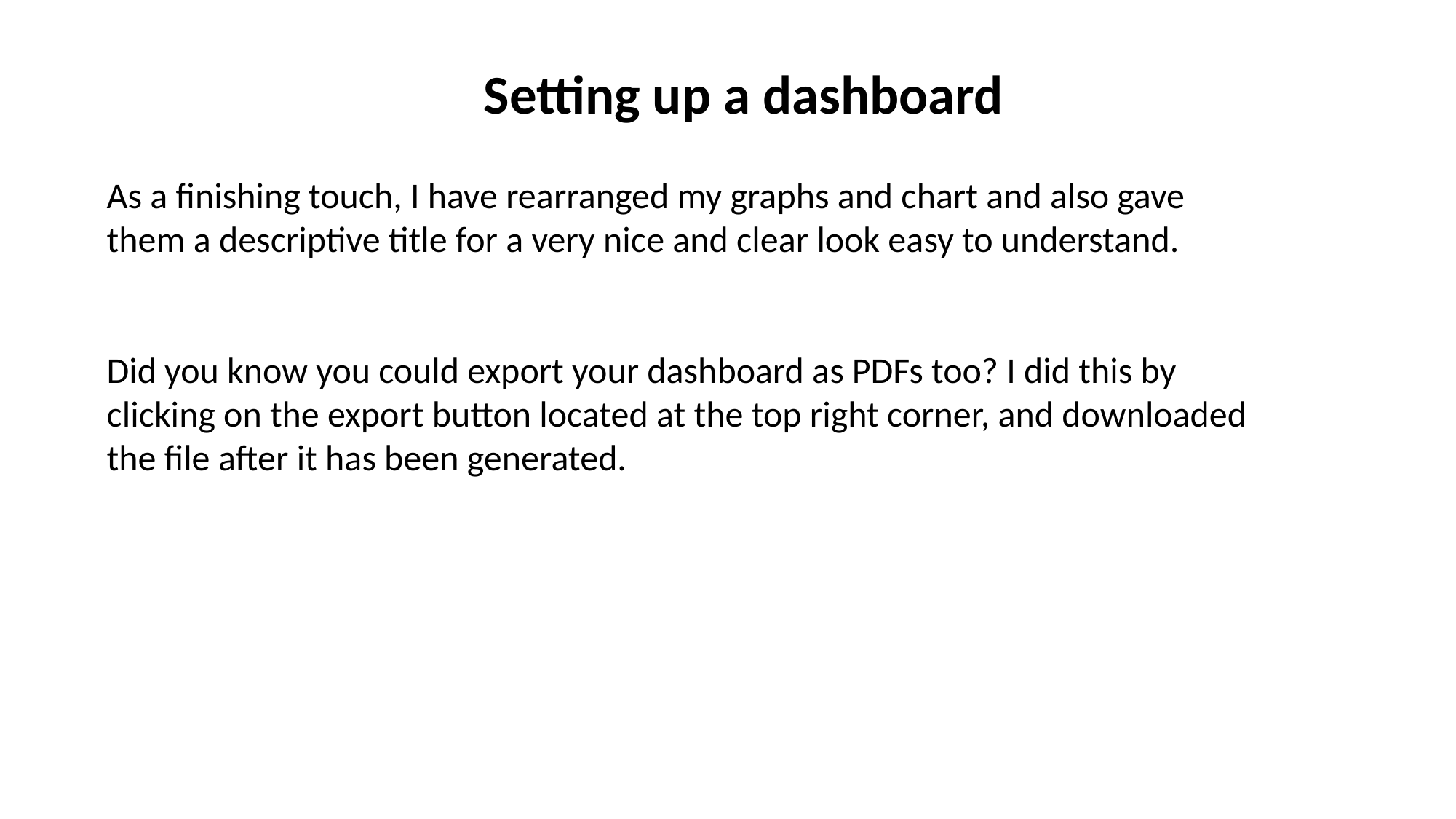

Setting up a dashboard
As a finishing touch, I have rearranged my graphs and chart and also gave them a descriptive title for a very nice and clear look easy to understand.

Did you know you could export your dashboard as PDFs too? I did this by clicking on the export button located at the top right corner, and downloaded the file after it has been generated.